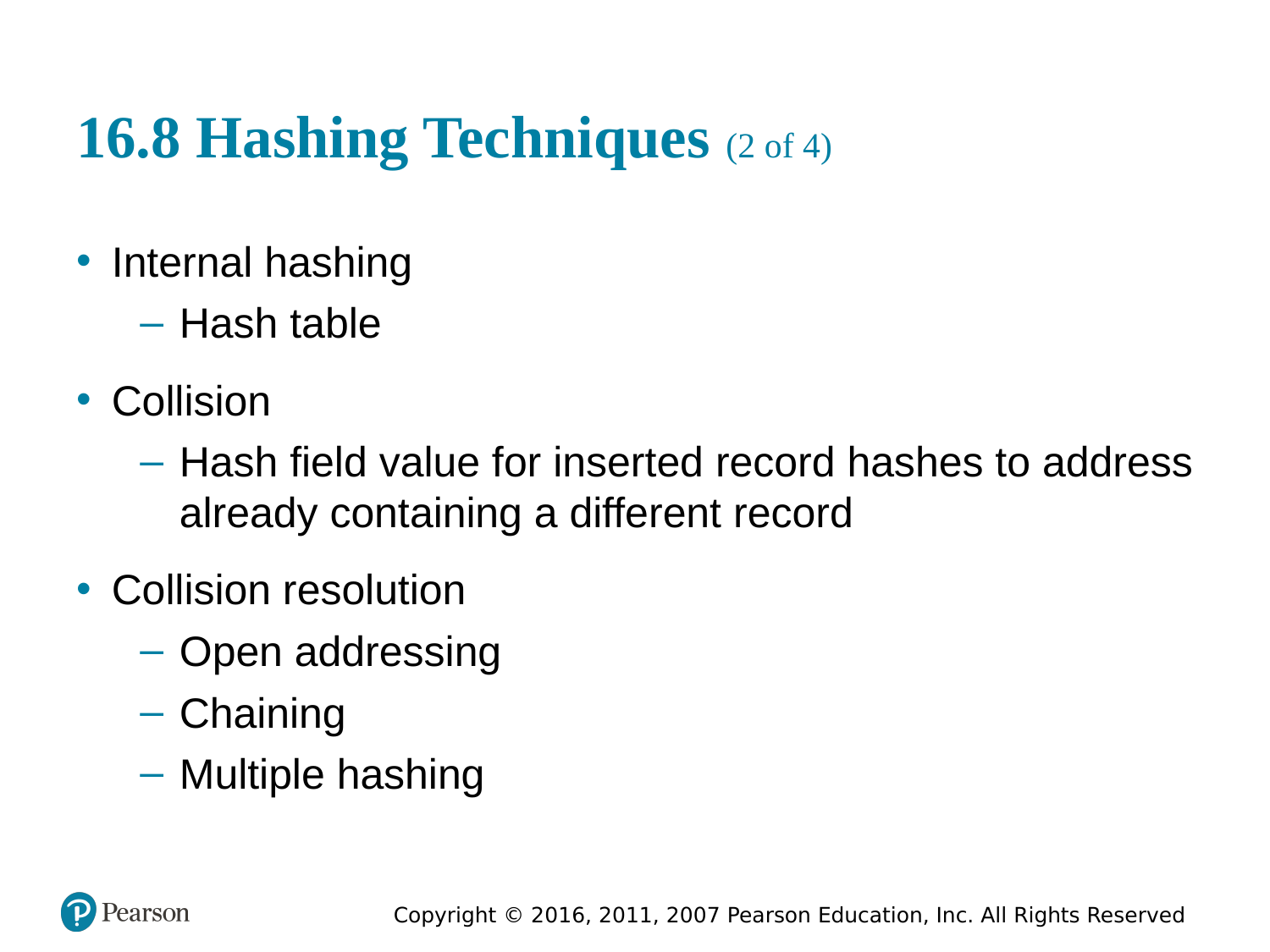

# 16.8 Hashing Techniques (2 of 4)
Internal hashing
Hash table
Collision
Hash field value for inserted record hashes to address already containing a different record
Collision resolution
Open addressing
Chaining
Multiple hashing